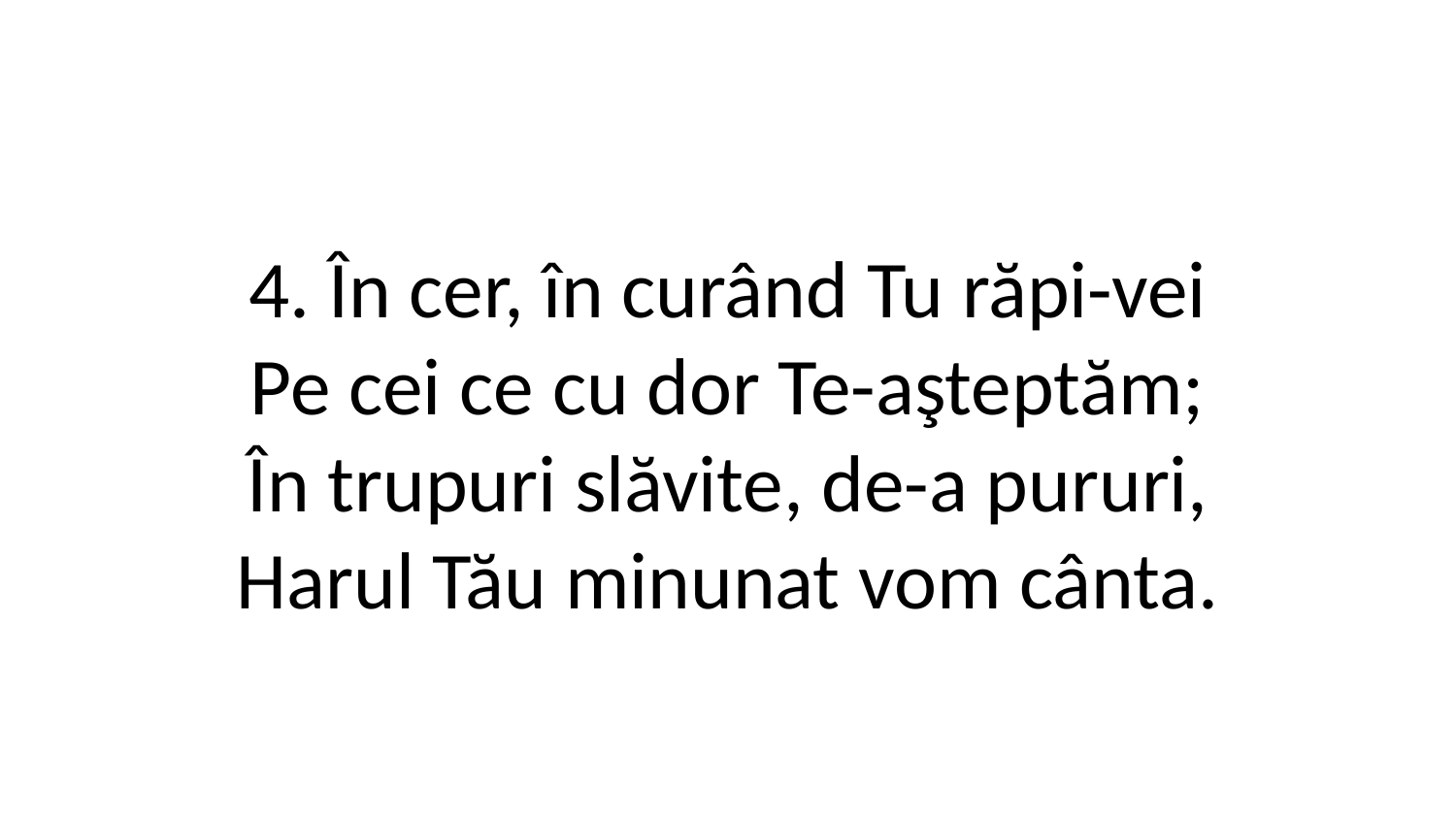

4. În cer, în curând Tu răpi-vei
Pe cei ce cu dor Te-aşteptăm;
În trupuri slăvite, de-a pururi,
Harul Tău minunat vom cânta.